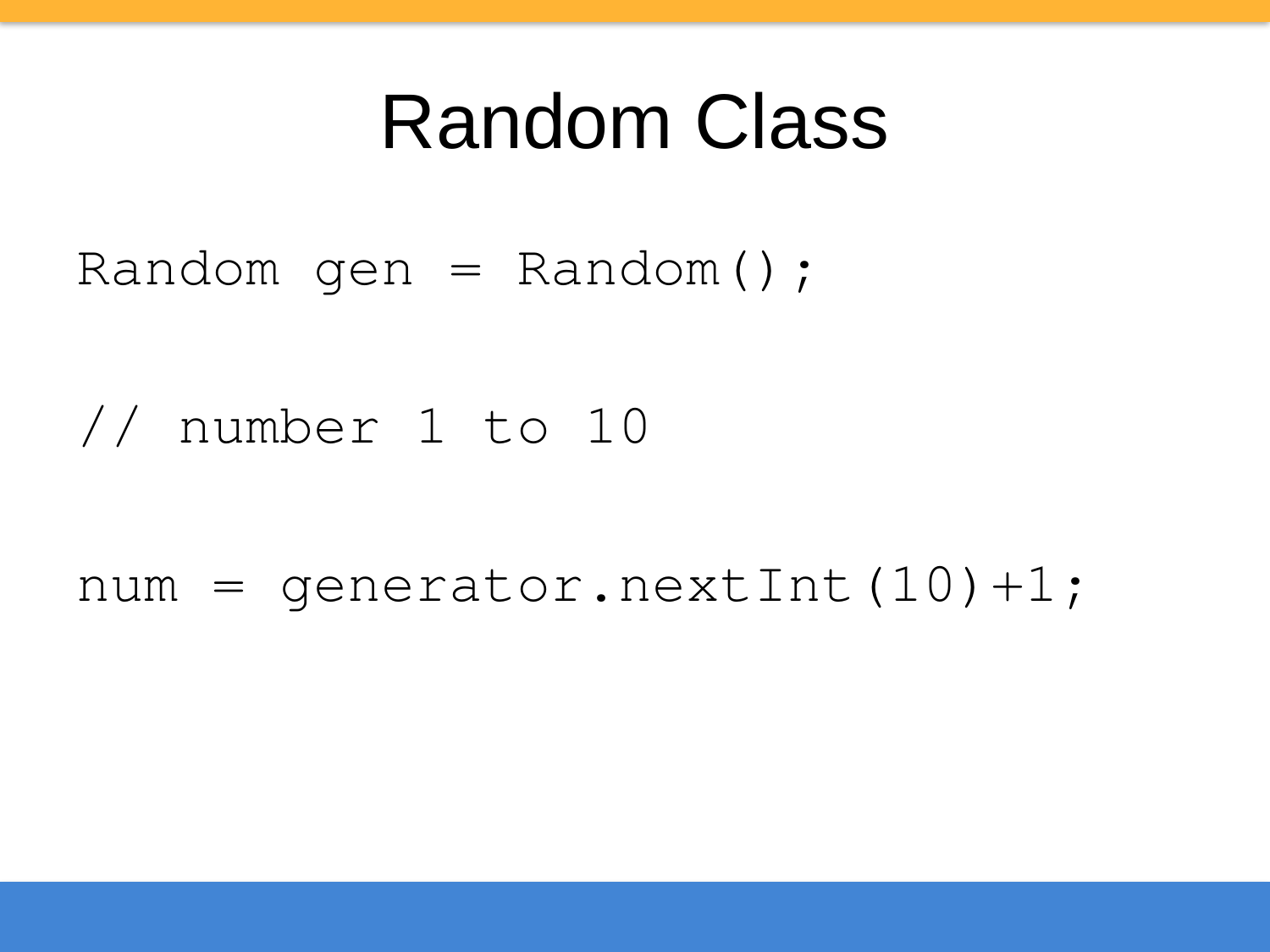

# Random Class
Random gen = Random();

// number 1 to 10

num = generator.nextInt(10)+1;